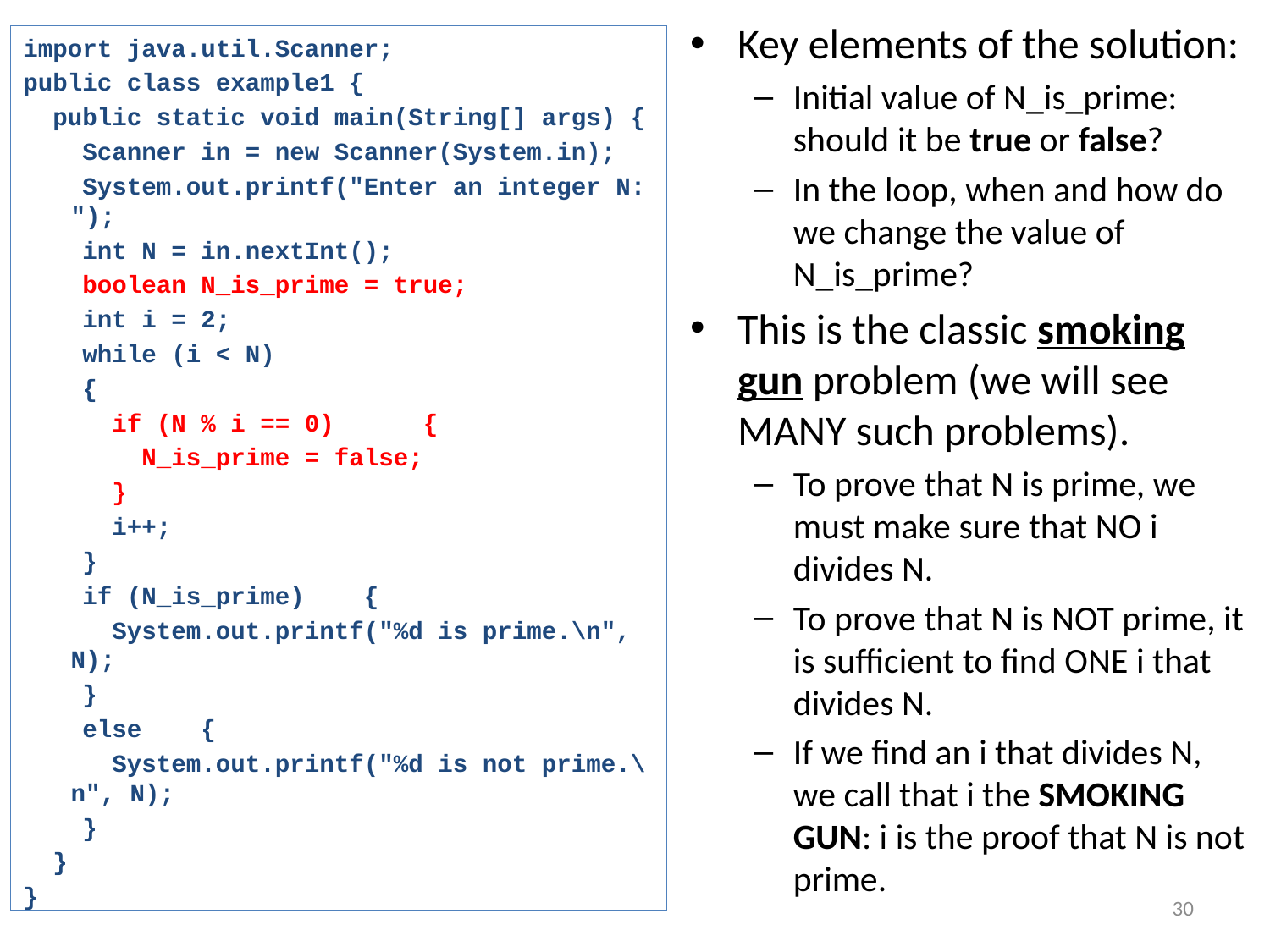

Key elements of the solution:
Initial value of N_is_prime: should it be true or false?
In the loop, when and how do we change the value of N_is_prime?
This is the classic smoking gun problem (we will see MANY such problems).
To prove that N is prime, we must make sure that NO i divides N.
To prove that N is NOT prime, it is sufficient to find ONE i that divides N.
If we find an i that divides N, we call that i the SMOKING GUN: i is the proof that N is not prime.
import java.util.Scanner;
public class example1 {
  public static void main(String[] args) {
    Scanner in = new Scanner(System.in);
    System.out.printf("Enter an integer N: ");
    int N = in.nextInt();
    boolean N_is_prime = true;
    int i = 2;
    while (i < N)
    {
      if (N % i == 0)      {
        N_is_prime = false;
      }
      i++;
    }
    if (N_is_prime)    {
      System.out.printf("%d is prime.\n", N);
    }
    else    {
      System.out.printf("%d is not prime.\n", N);
    }
  }
}
30